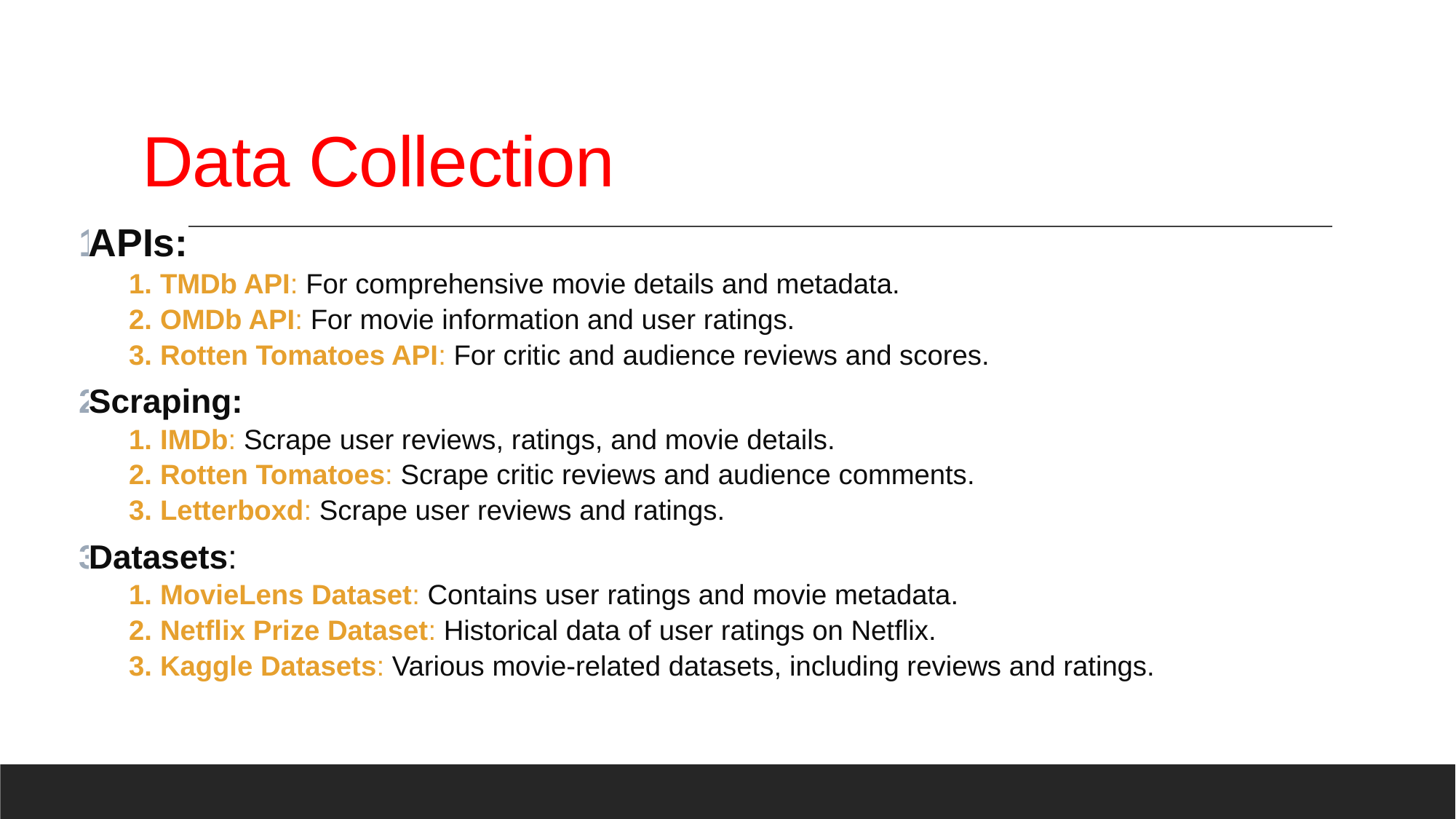

# Data Collection
APIs:
TMDb API: For comprehensive movie details and metadata.
OMDb API: For movie information and user ratings.
Rotten Tomatoes API: For critic and audience reviews and scores.
Scraping:
IMDb: Scrape user reviews, ratings, and movie details.
Rotten Tomatoes: Scrape critic reviews and audience comments.
Letterboxd: Scrape user reviews and ratings.
Datasets:
MovieLens Dataset: Contains user ratings and movie metadata.
Netflix Prize Dataset: Historical data of user ratings on Netflix.
Kaggle Datasets: Various movie-related datasets, including reviews and ratings.